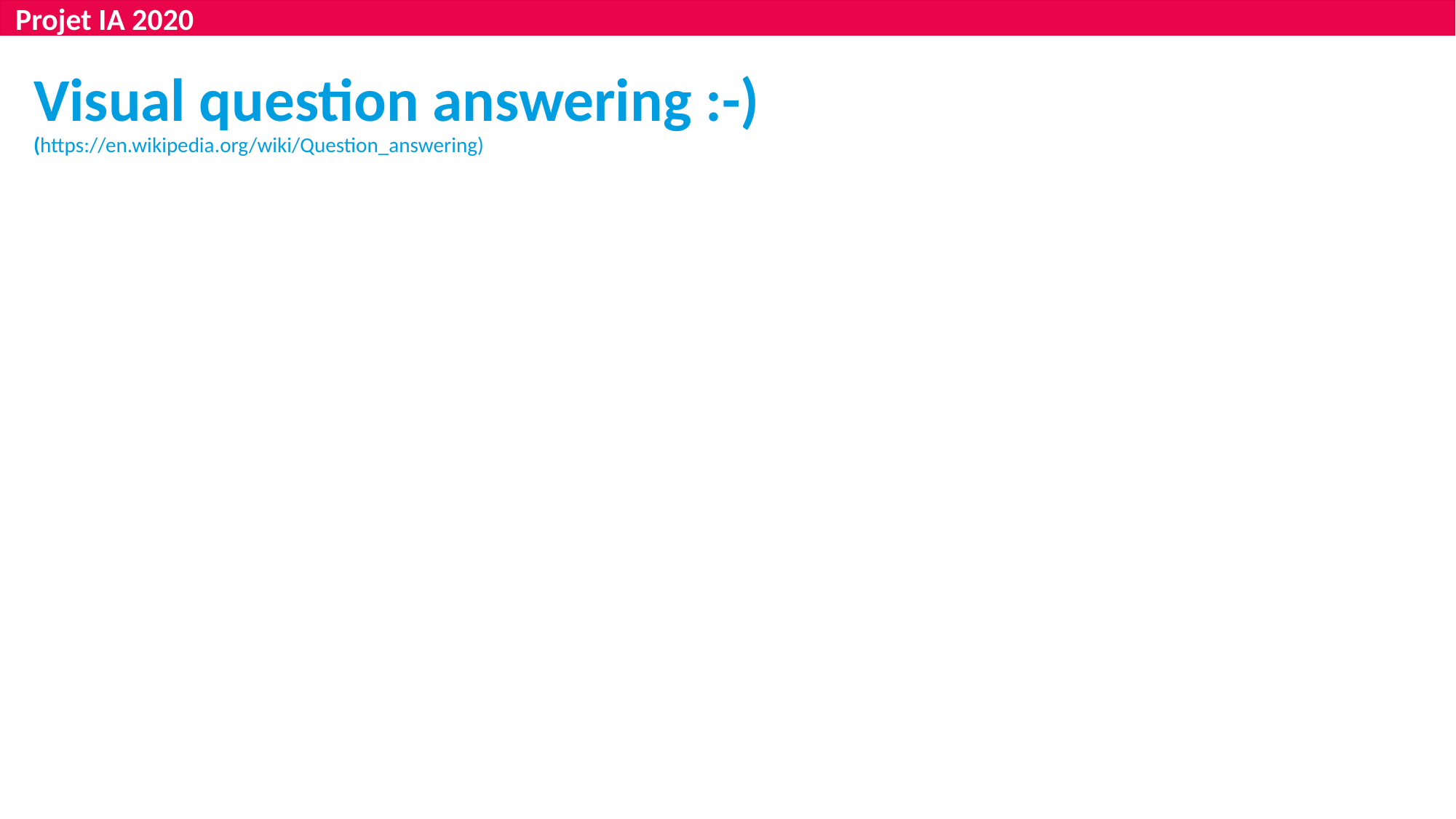

Projet IA 2020
Visual question answering :-)
(https://en.wikipedia.org/wiki/Question_answering)